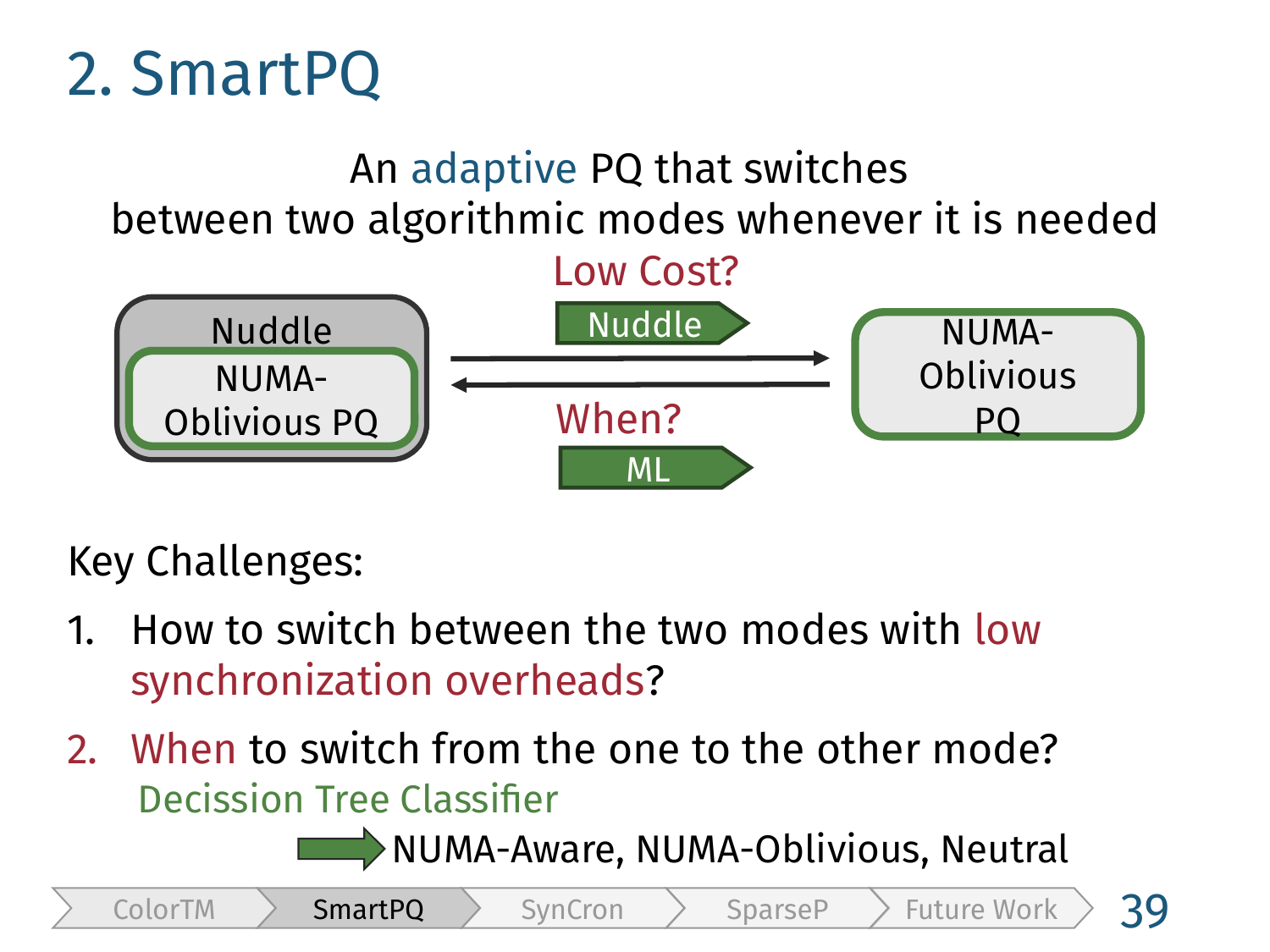

2. SmartPQ
An adaptive PQ that switches
between two algorithmic modes whenever it is needed

Key Challenges:
How to switch between the two modes with low synchronization overheads?
When to switch from the one to the other mode?

Low Cost?

Nuddle
Nuddle
NUMA-Oblivious
PQ
NUMA-Oblivious PQ
When?

ML
Decission Tree Classifier
		NUMA-Aware, NUMA-Oblivious, Neutral

39
ColorTM
SmartPQ
SynCron
SparseP
Future Work